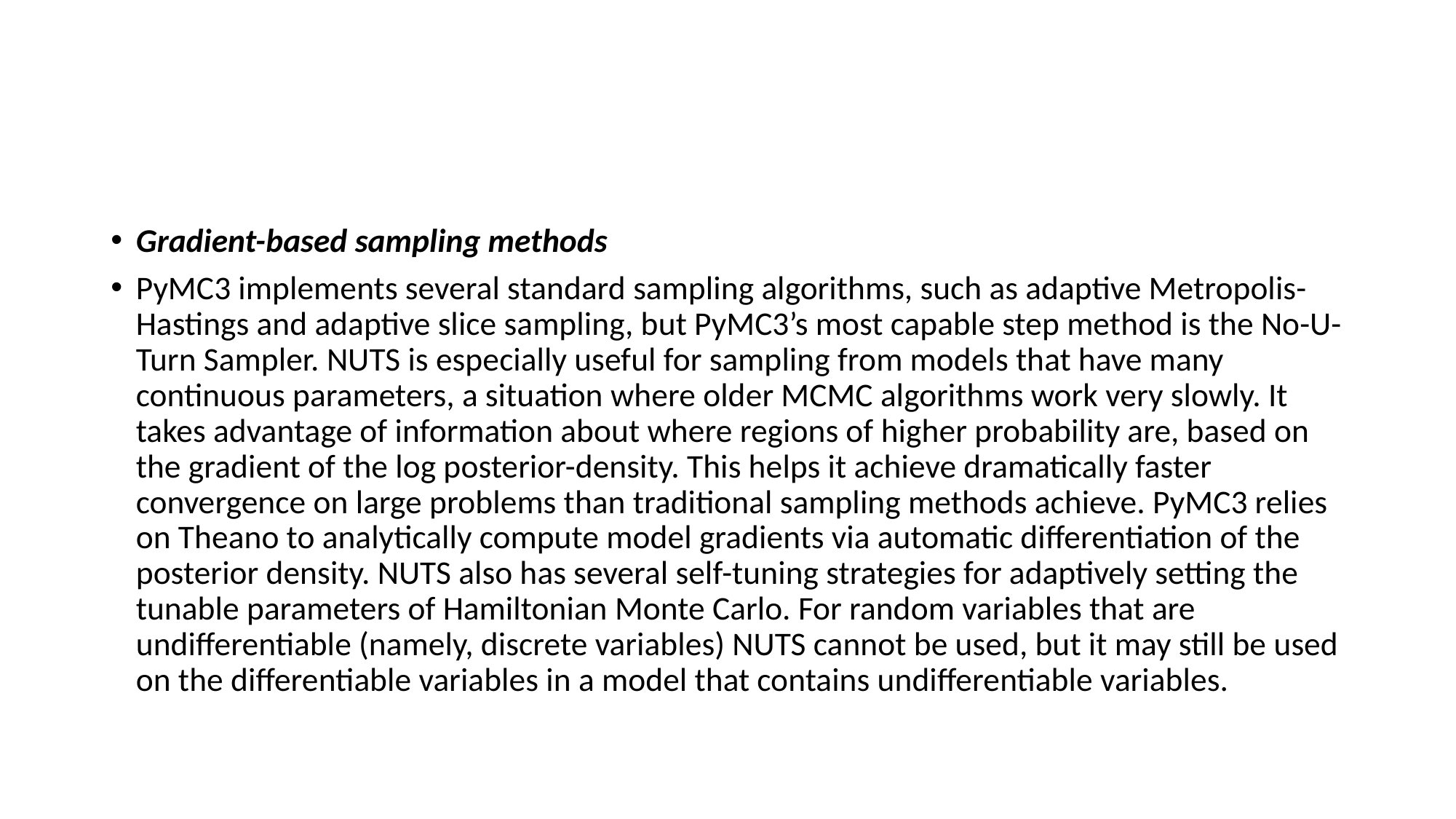

#
Gradient-based sampling methods
PyMC3 implements several standard sampling algorithms, such as adaptive Metropolis- Hastings and adaptive slice sampling, but PyMC3’s most capable step method is the No-U-Turn Sampler. NUTS is especially useful for sampling from models that have many continuous parameters, a situation where older MCMC algorithms work very slowly. It takes advantage of information about where regions of higher probability are, based on the gradient of the log posterior-density. This helps it achieve dramatically faster convergence on large problems than traditional sampling methods achieve. PyMC3 relies on Theano to analytically compute model gradients via automatic differentiation of the posterior density. NUTS also has several self-tuning strategies for adaptively setting the tunable parameters of Hamiltonian Monte Carlo. For random variables that are undifferentiable (namely, discrete variables) NUTS cannot be used, but it may still be used on the differentiable variables in a model that contains undifferentiable variables.